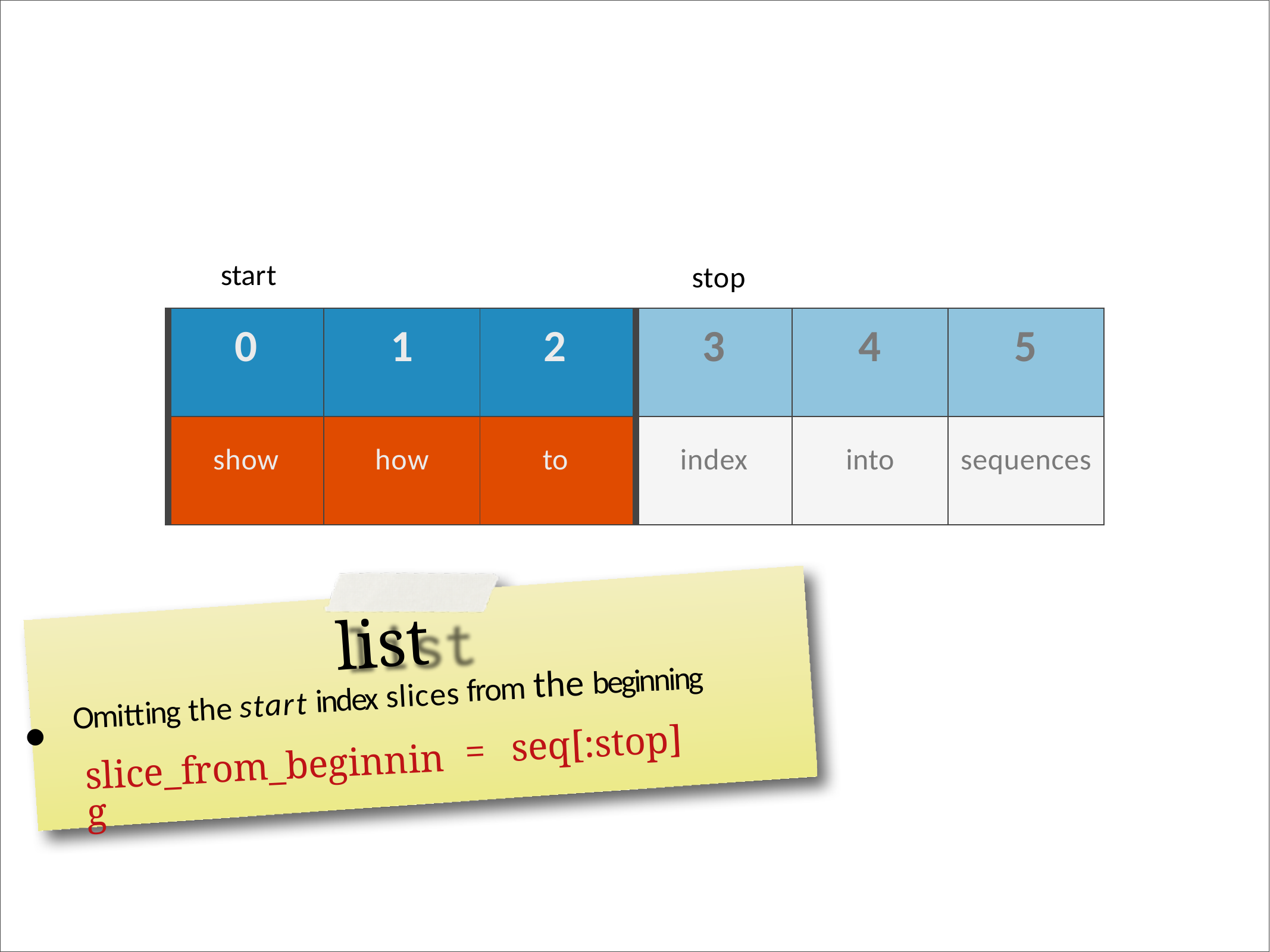

start
stop
| 0 | 1 | 2 | 3 | 4 | 5 |
| --- | --- | --- | --- | --- | --- |
| show | how | to | index | into | sequences |

list
Omitting the start index slices from the beginning
•
seq[:stop]
=
slice_from_beginning